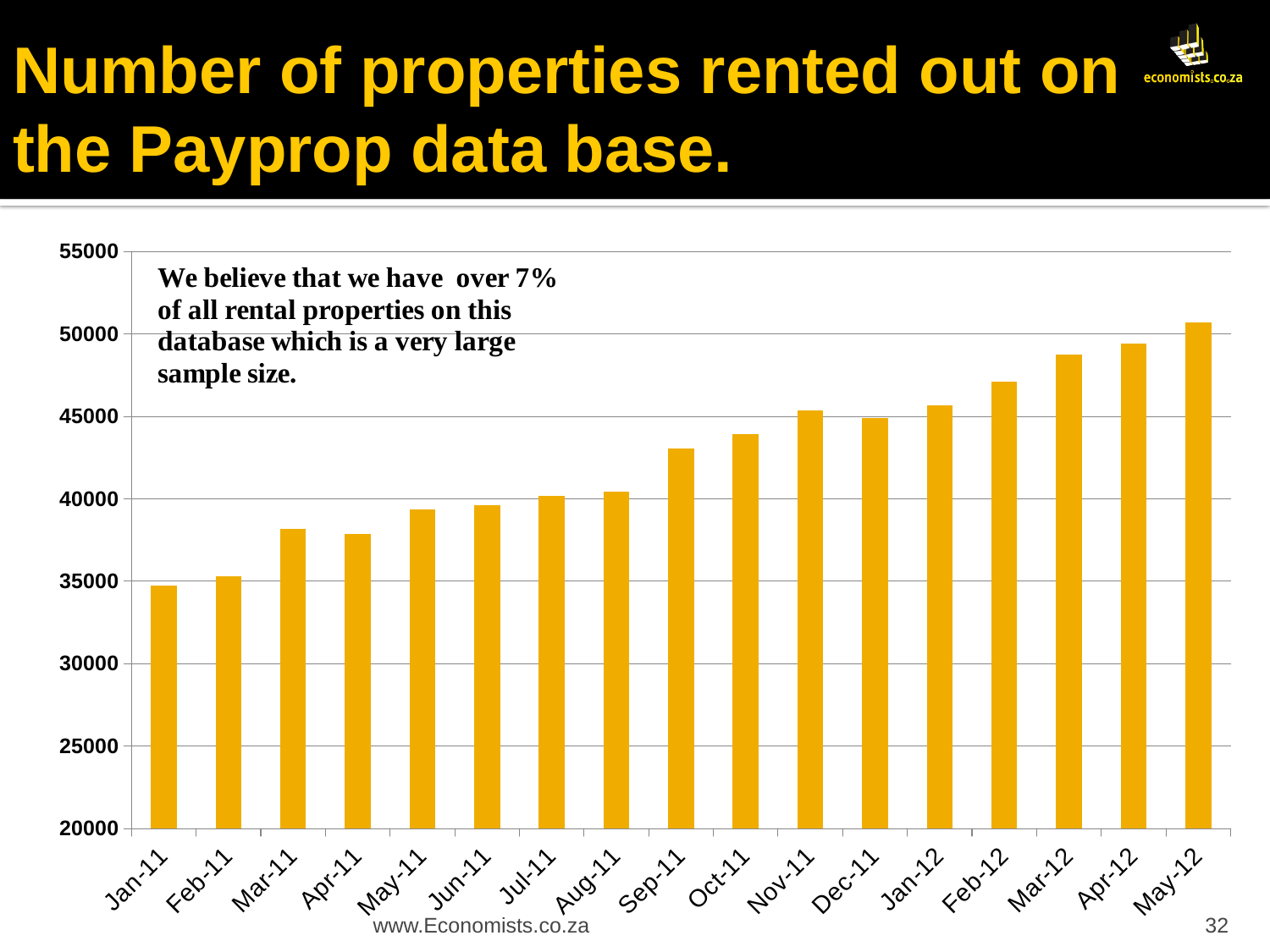

# Number of properties rented out on the Payprop data base.

### Chart

| Category |  |
|---|---|
| 40544 | 34711.0 |
| 40575 | 35304.0 |
| 40603 | 38188.0 |
| 40634 | 37853.0 |
| 40664 | 39382.0 |
| 40695 | 39635.0 |
| 40725 | 40161.0 |
| 40756 | 40428.0 |
| 40787 | 43042.0 |
| 40817 | 43936.0 |
| 40848 | 45374.0 |
| 40878 | 44915.0 |
| 40909 | 45657.0 |
| 40940 | 47109.0 |
| 40969 | 48752.0 |
| 41000 | 49403.0 |
| 41030 | 50723.0 |
www.Economists.co.za
32